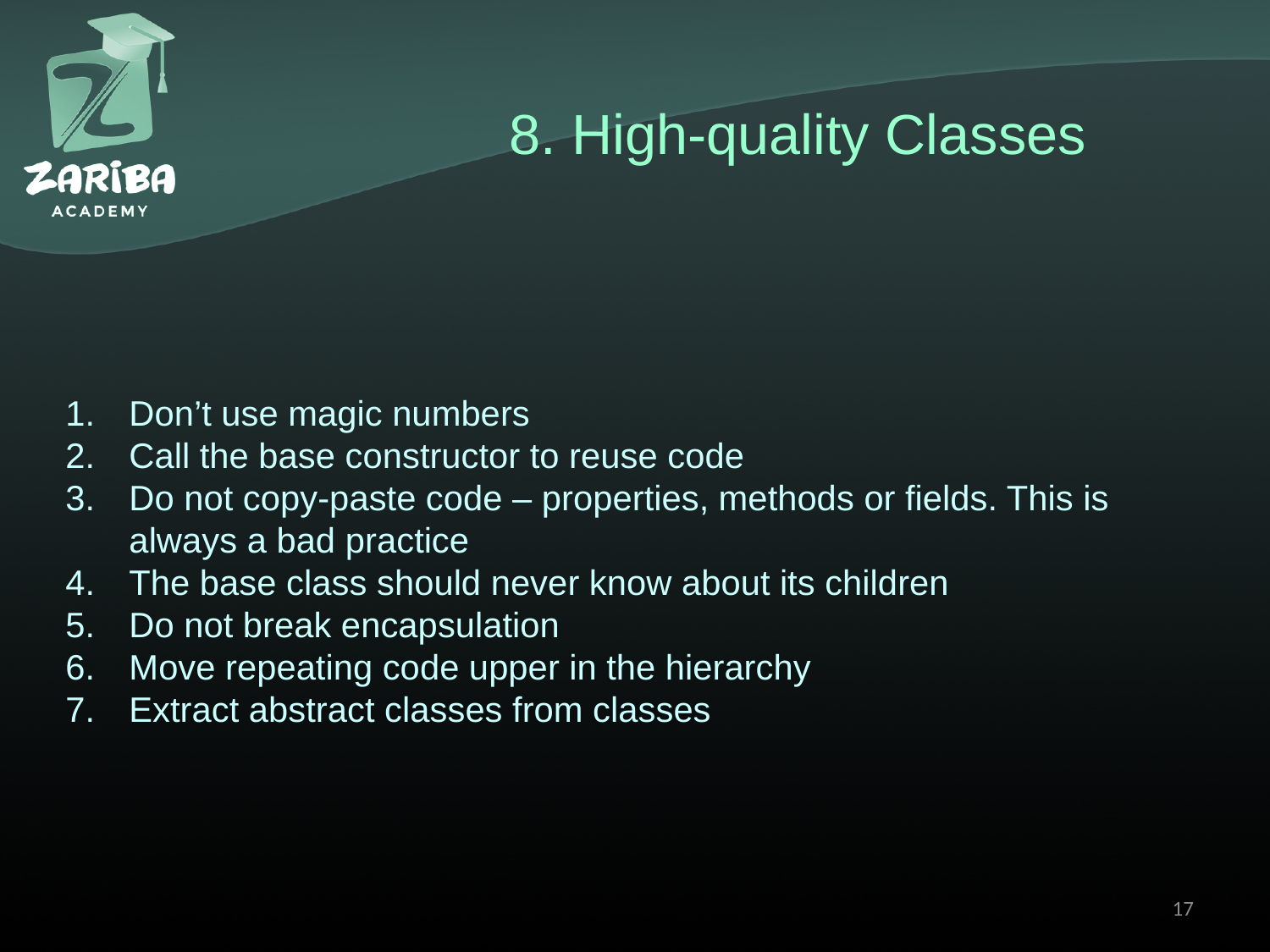

# 8. High-quality Classes
Don’t use magic numbers
Call the base constructor to reuse code
Do not copy-paste code – properties, methods or fields. This is always a bad practice
The base class should never know about its children
Do not break encapsulation
Move repeating code upper in the hierarchy
Extract abstract classes from classes

17